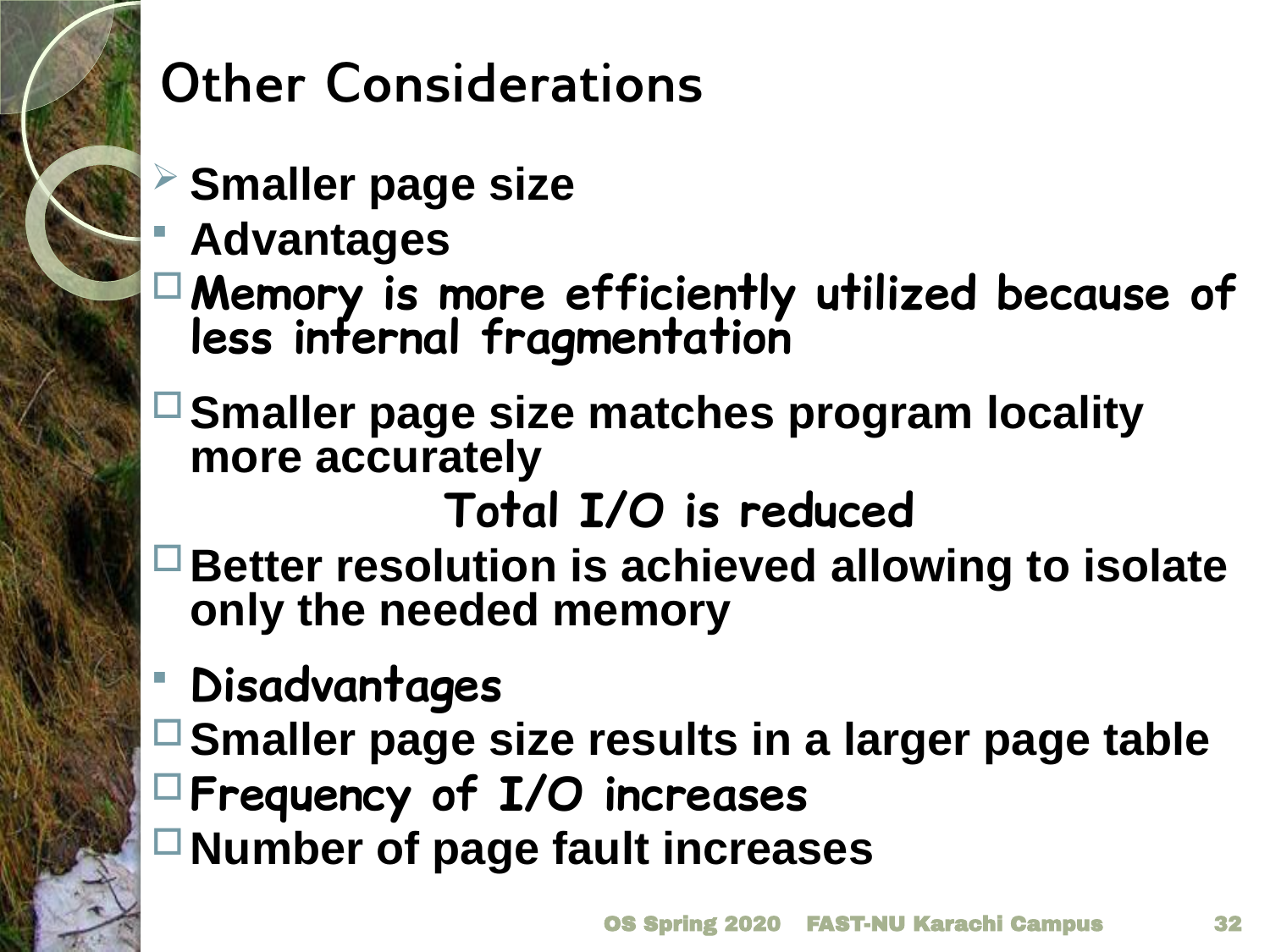

# Other Considerations
Smaller page size
Advantages
Memory is more efficiently utilized because of less internal fragmentation

Smaller page size matches program locality more accurately
			Total I/O is reduced
Better resolution is achieved allowing to isolate only the needed memory

Disadvantages
Smaller page size results in a larger page table
Frequency of I/O increases
Number of page fault increases
OS Spring 2020
FAST-NU Karachi Campus
32